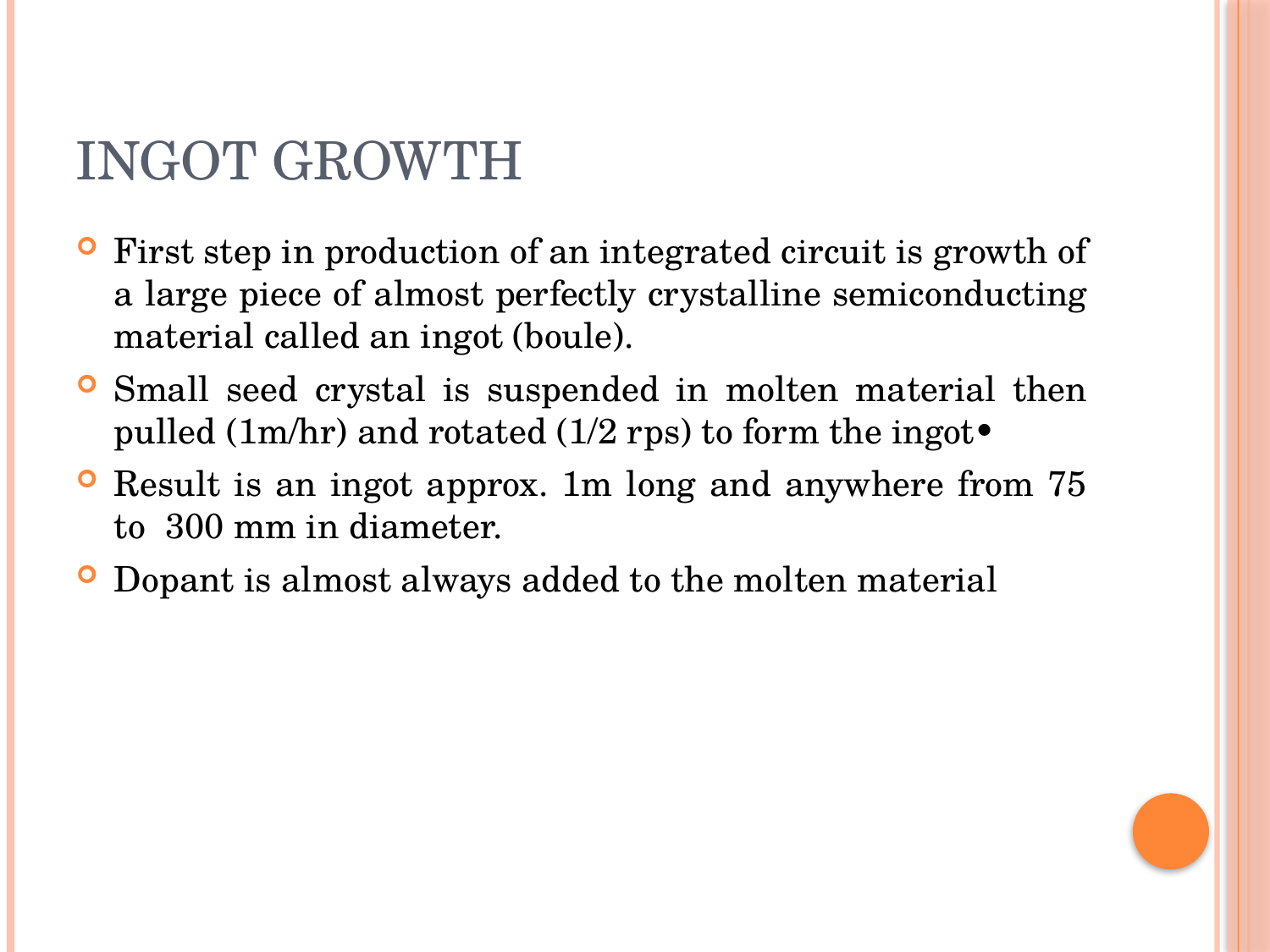

# Ingot Growth
First step in production of an integrated circuit is growth of a large piece of almost perfectly crystalline semiconducting material called an ingot (boule).
Small seed crystal is suspended in molten material then pulled (1m/hr) and rotated (1/2 rps) to form the ingot•
Result is an ingot approx. 1m long and anywhere from 75 to  300 mm in diameter.
Dopant is almost always added to the molten material